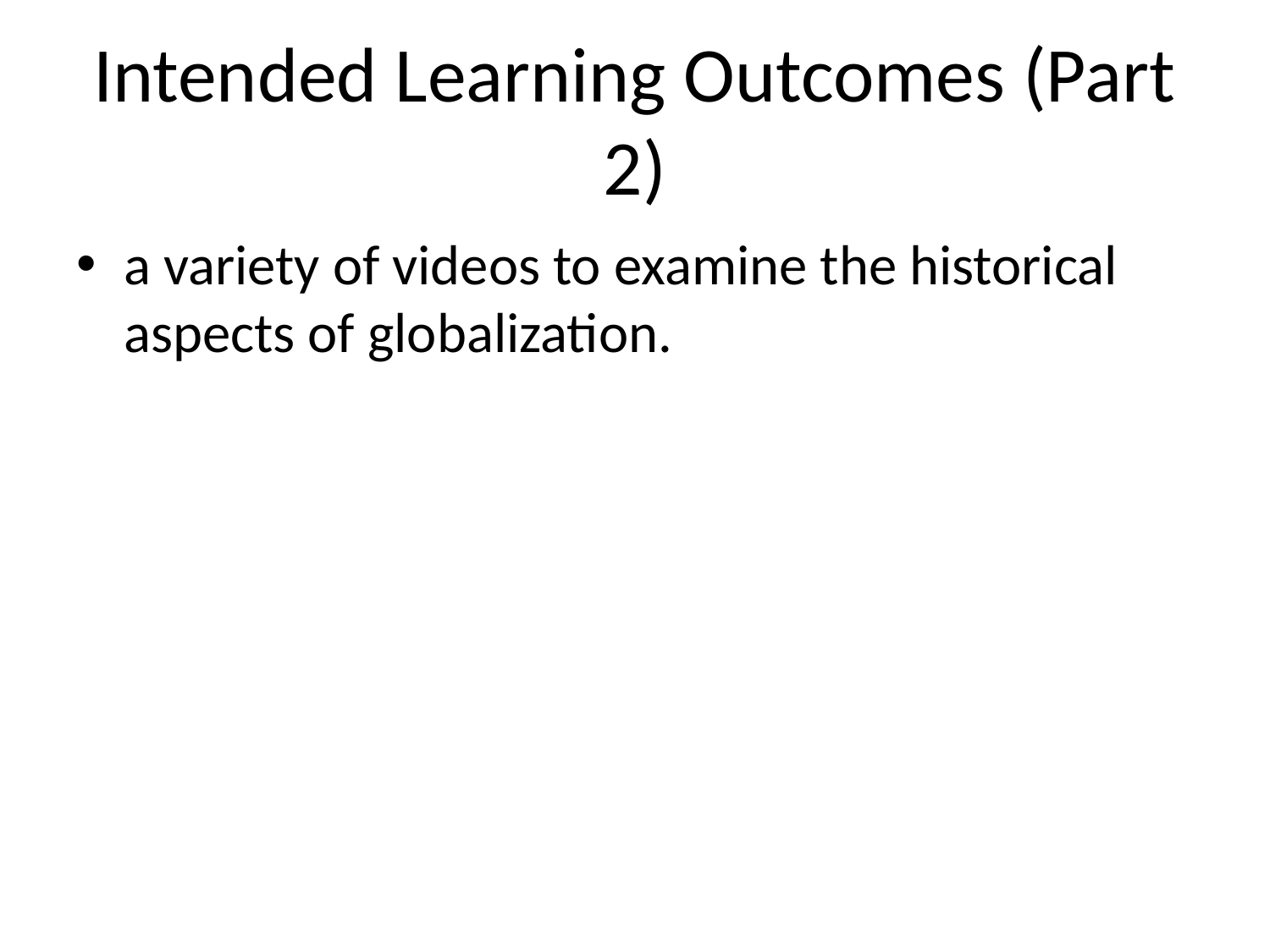

# Intended Learning Outcomes (Part 2)
a variety of videos to examine the historical aspects of globalization.